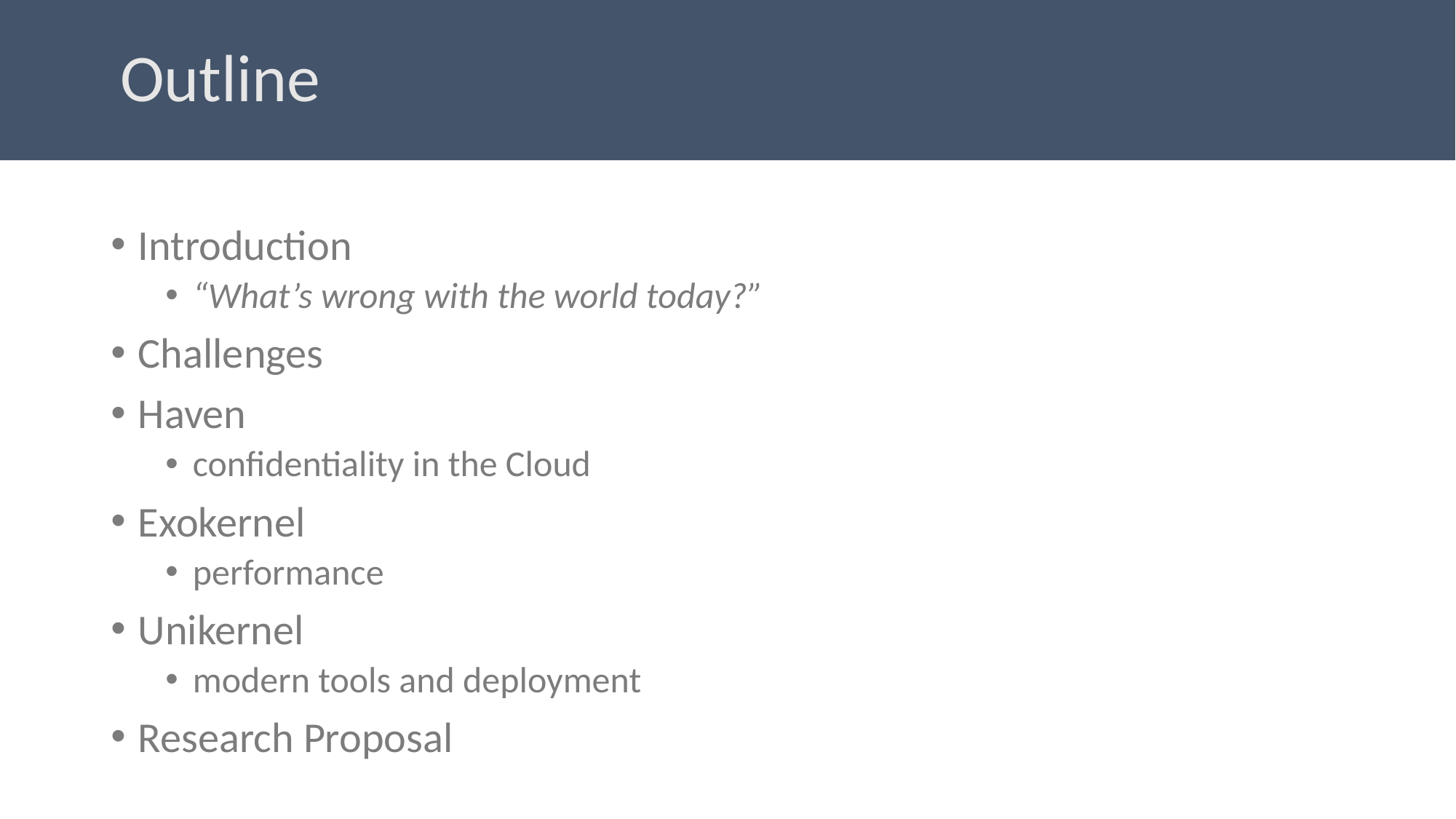

# Outline
Introduction
“What’s wrong with the world today?”
Challenges
Haven
confidentiality in the Cloud
Exokernel
performance
Unikernel
modern tools and deployment
Research Proposal